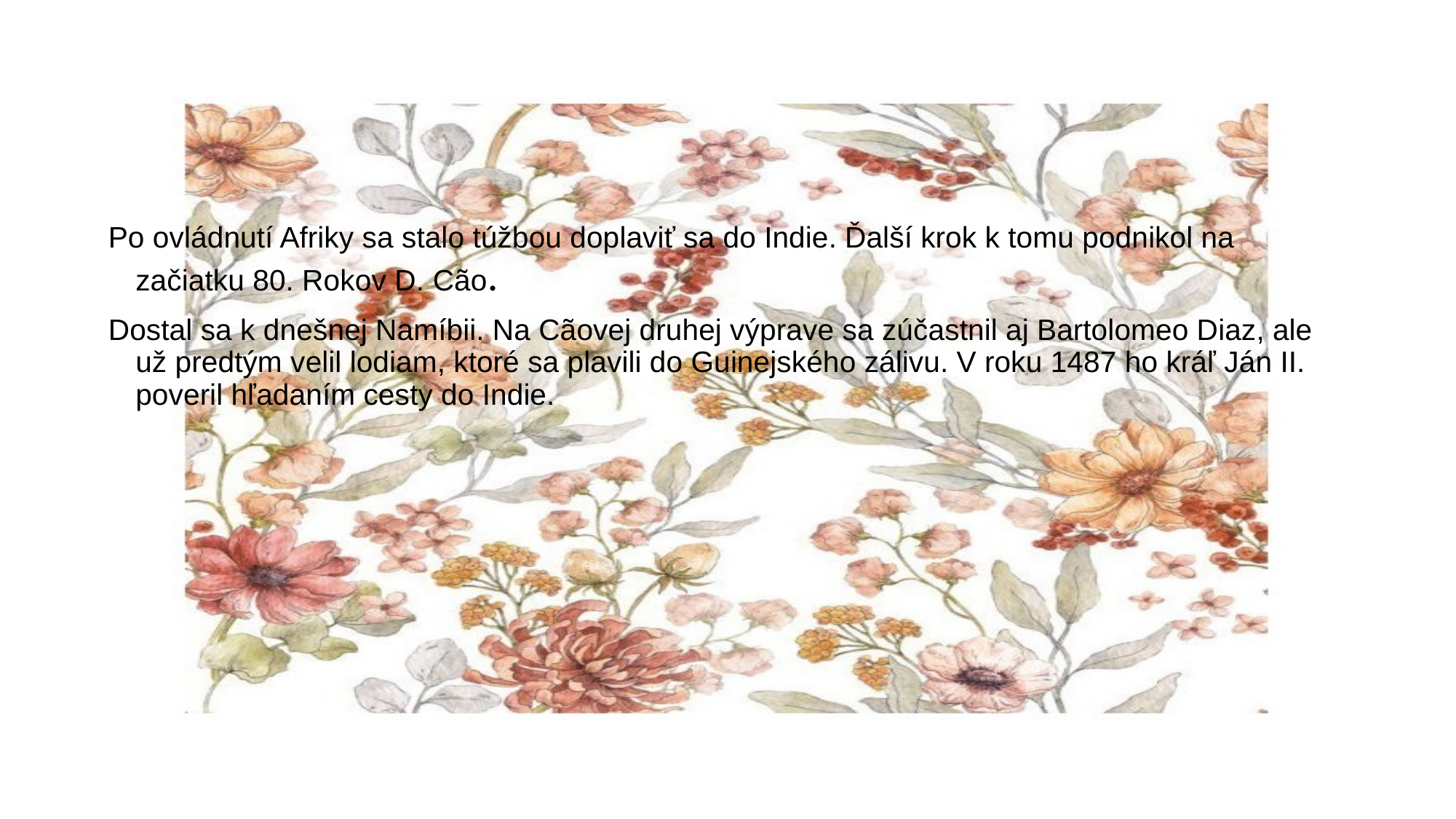

#
Po ovládnutí Afriky sa stalo túžbou doplaviť sa do Indie. Ďalší krok k tomu podnikol na začiatku 80. Rokov D. Cão.
Dostal sa k dnešnej Namíbii. Na Cãovej druhej výprave sa zúčastnil aj Bartolomeo Diaz, ale už predtým velil lodiam, ktoré sa plavili do Guinejského zálivu. V roku 1487 ho kráľ Ján II. poveril hľadaním cesty do Indie.